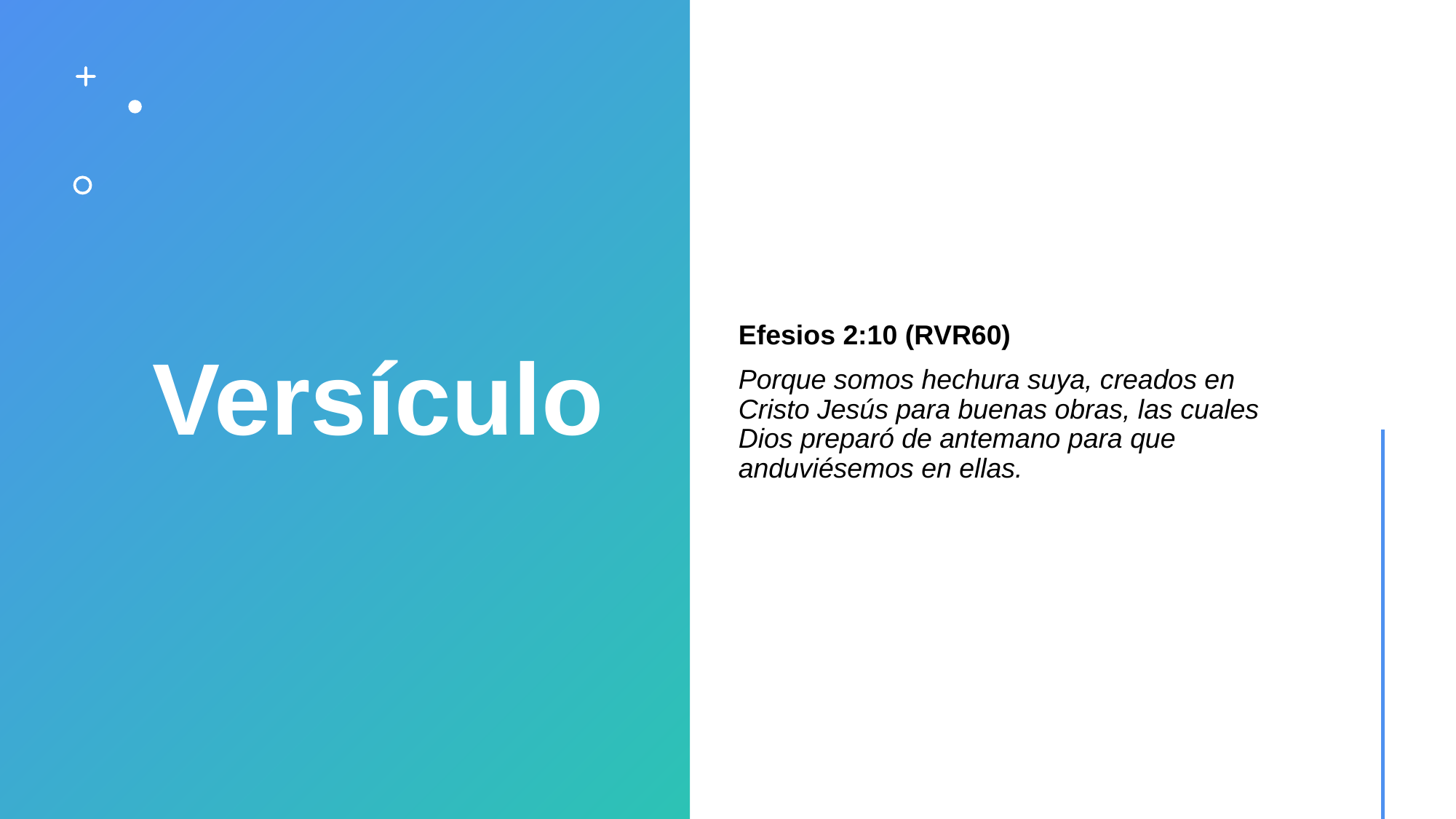

# Versículo
Efesios 2:10 (RVR60)
Porque somos hechura suya, creados en Cristo Jesús para buenas obras, las cuales Dios preparó de antemano para que anduviésemos en ellas.